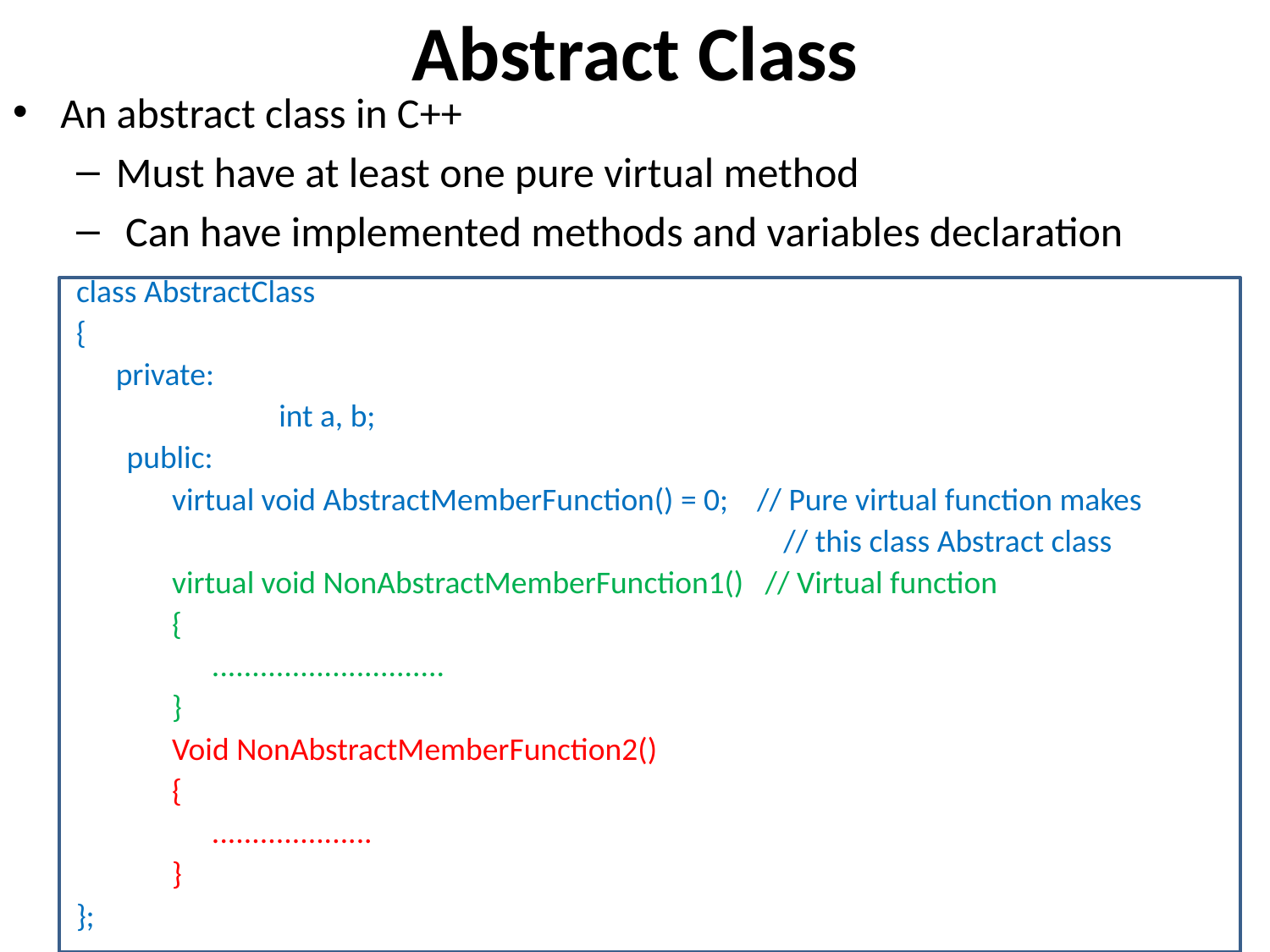

# Abstract Class
An abstract class in C++
Must have at least one pure virtual method
 Can have implemented methods and variables declaration

class AbstractClass
{
	private:
		     int a, b;
       public:
virtual void AbstractMemberFunction() = 0;    // Pure virtual function makes
                                                                                     // this class Abstract class
virtual void NonAbstractMemberFunction1()   // Virtual function
{
	.............................
}
Void NonAbstractMemberFunction2()
{
	....................
}
};